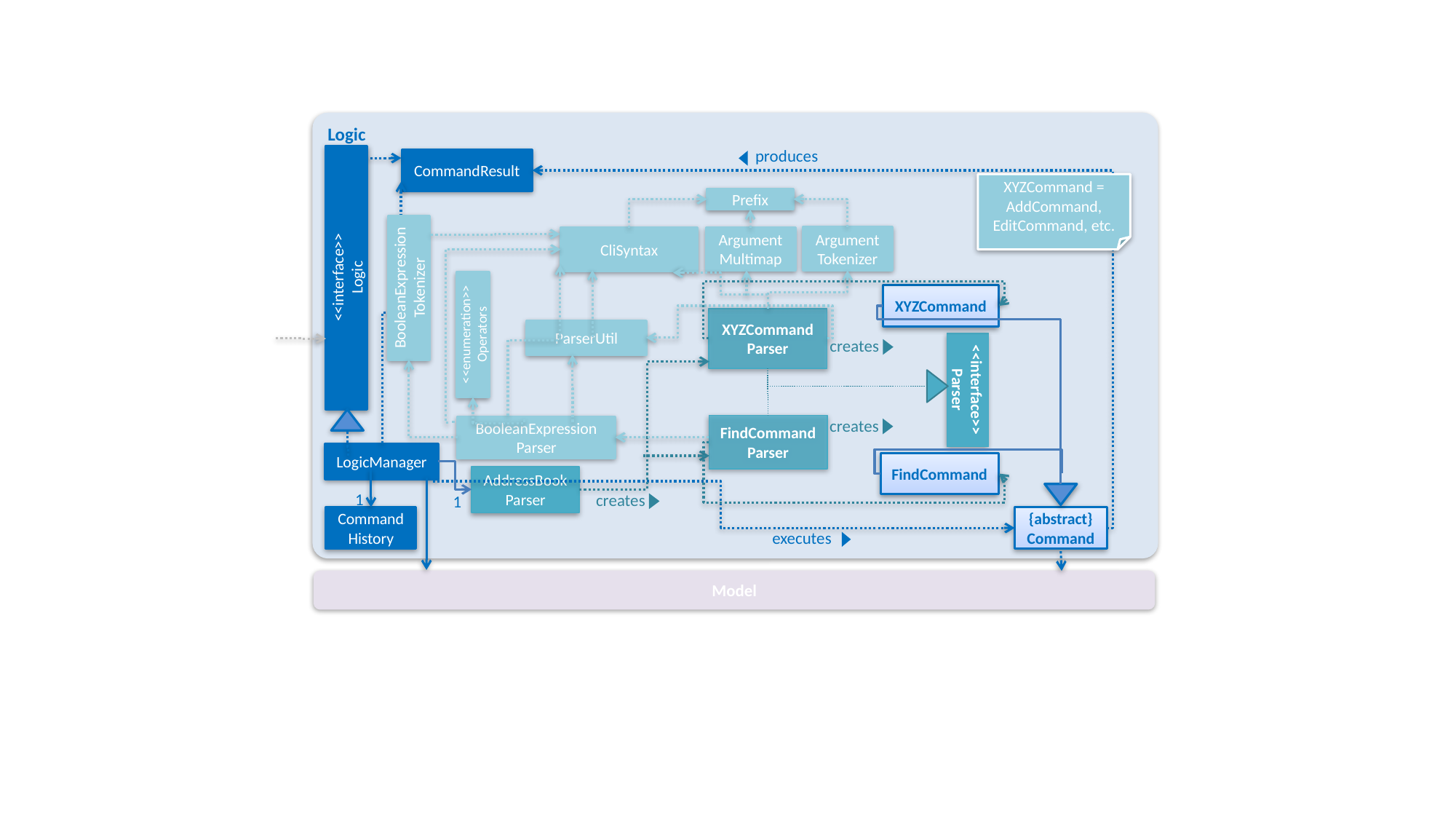

Logic
produces

CommandResult
XYZCommand = AddCommand, EditCommand, etc.
Prefix
Argument
Tokenizer
CliSyntax
Argument
Multimap
<<interface>>
Logic
XYZCommand
XYZCommand
Parser
ParserUtil
<<interface>>
Parser

LogicManager
AddressBook
Parser

1
creates

1
Command
History
{abstract}
Command
executes

Model
BooleanExpression
Tokenizer
<<enumeration>>
Operators
creates

creates
FindCommandParser
BooleanExpression
Parser

FindCommand